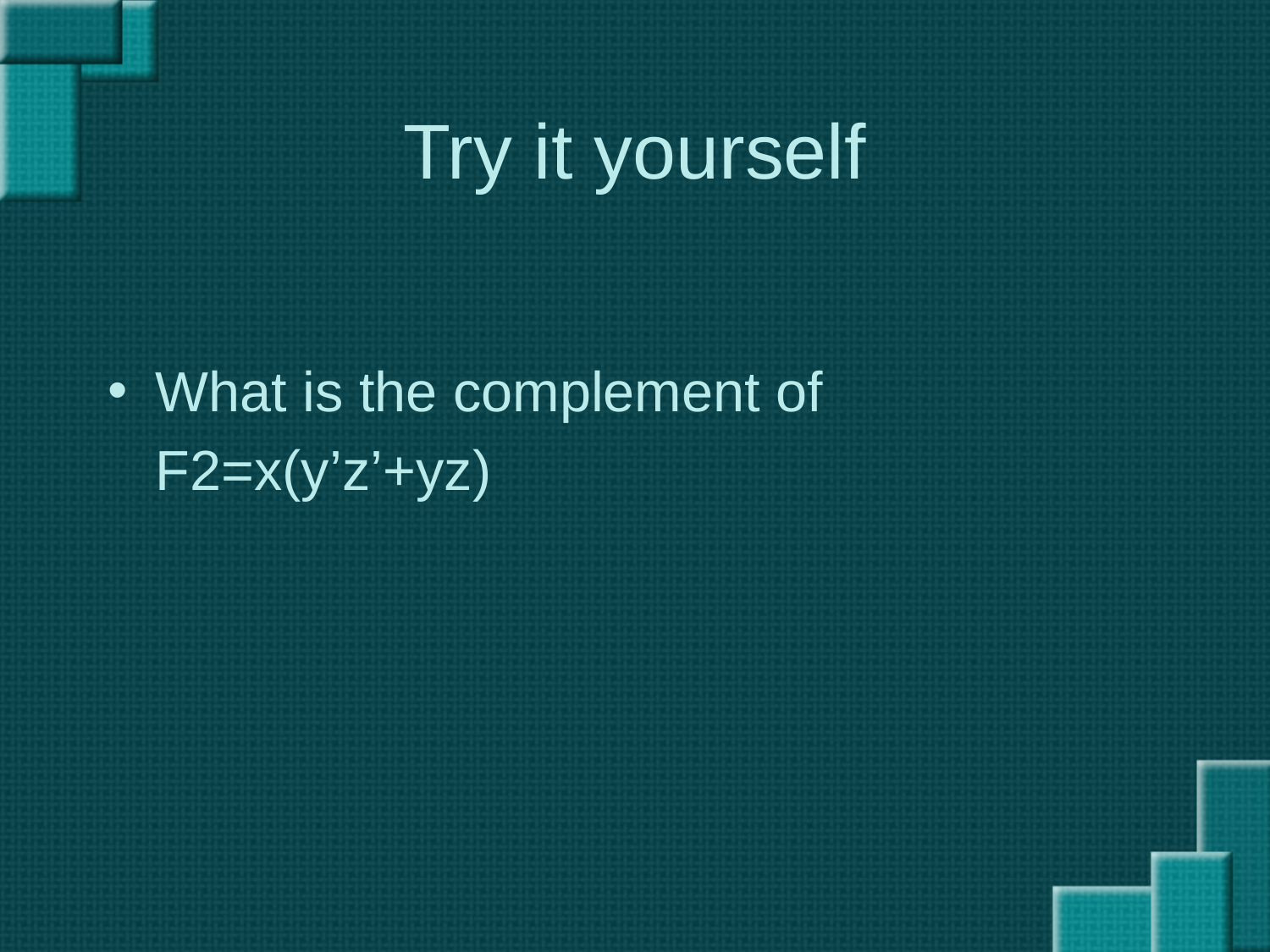

# Try it yourself
What is the complement of
	F2=x(y’z’+yz)